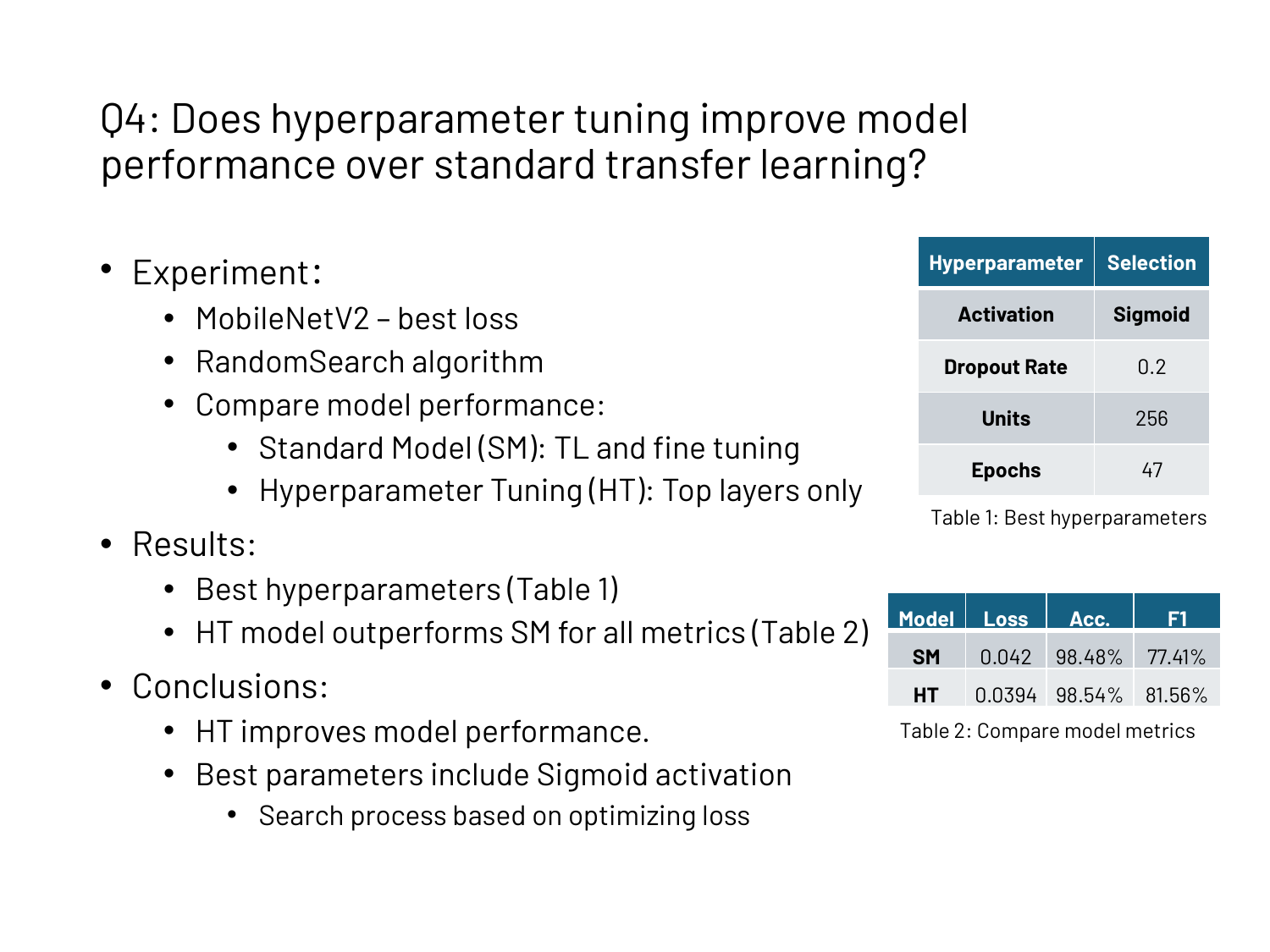

# Q4: Does hyperparameter tuning improve model performance over standard transfer learning?
| Hyperparameter | Selection |
| --- | --- |
| Activation | Sigmoid |
| Dropout Rate | 0.2 |
| Units | 256 |
| Epochs | 47 |
Experiment:
MobileNetV2 – best loss
RandomSearch algorithm
Compare model performance:
Standard Model (SM): TL and fine tuning
Hyperparameter Tuning (HT): Top layers only
Results:
Best hyperparameters (Table 1)
HT model outperforms SM for all metrics (Table 2)
Conclusions:
HT improves model performance.
Best parameters include Sigmoid activation
Search process based on optimizing loss

Table 1: Best hyperparameters
| Model | Loss | Acc. | F1 |
| --- | --- | --- | --- |
| SM | 0.042 | 98.48% | 77.41% |
| HT | 0.0394 | 98.54% | 81.56% |
Table 2: Compare model metrics